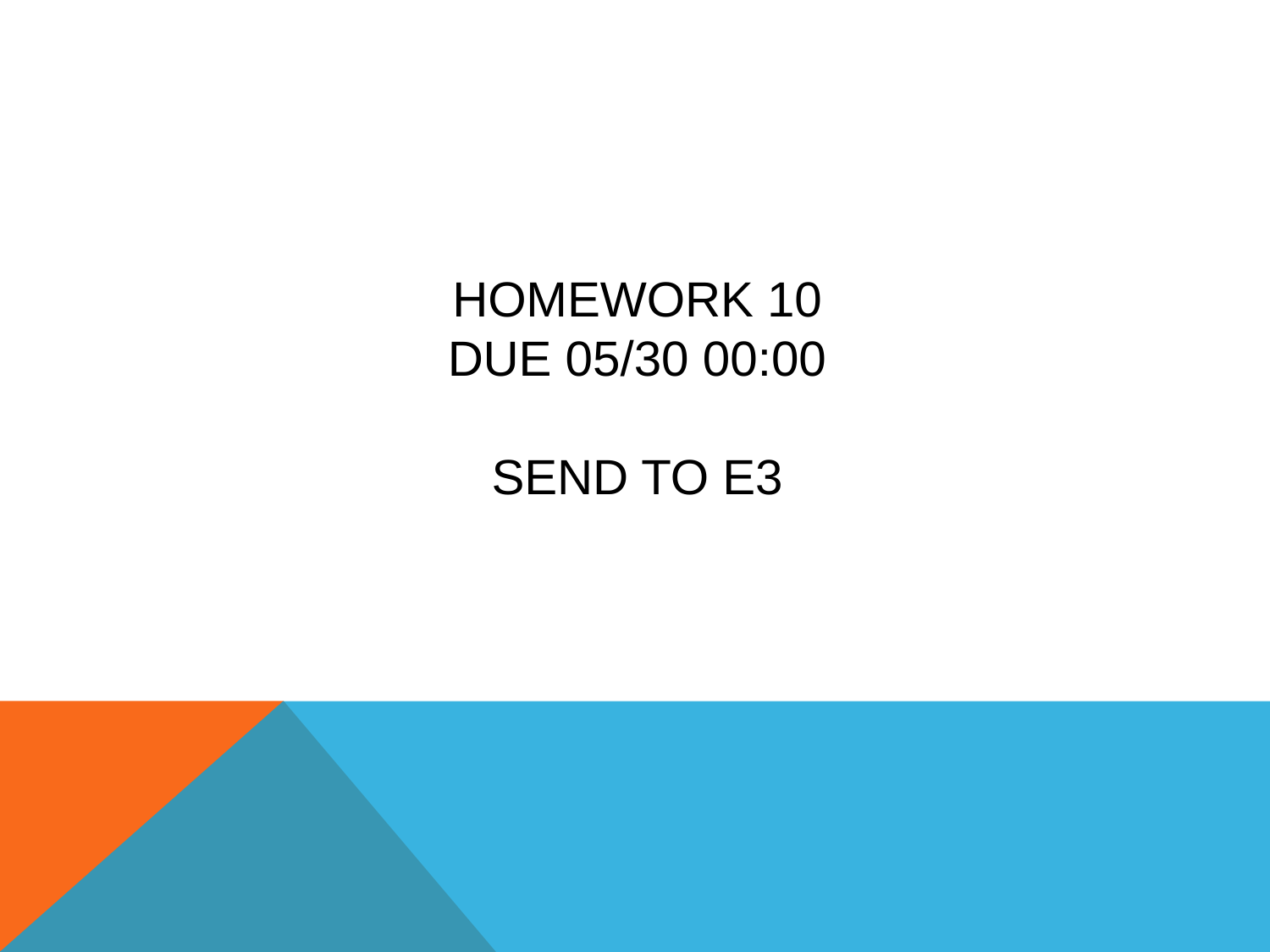

# HOMEWORK 10 Due 05/30 00:00 send to e3